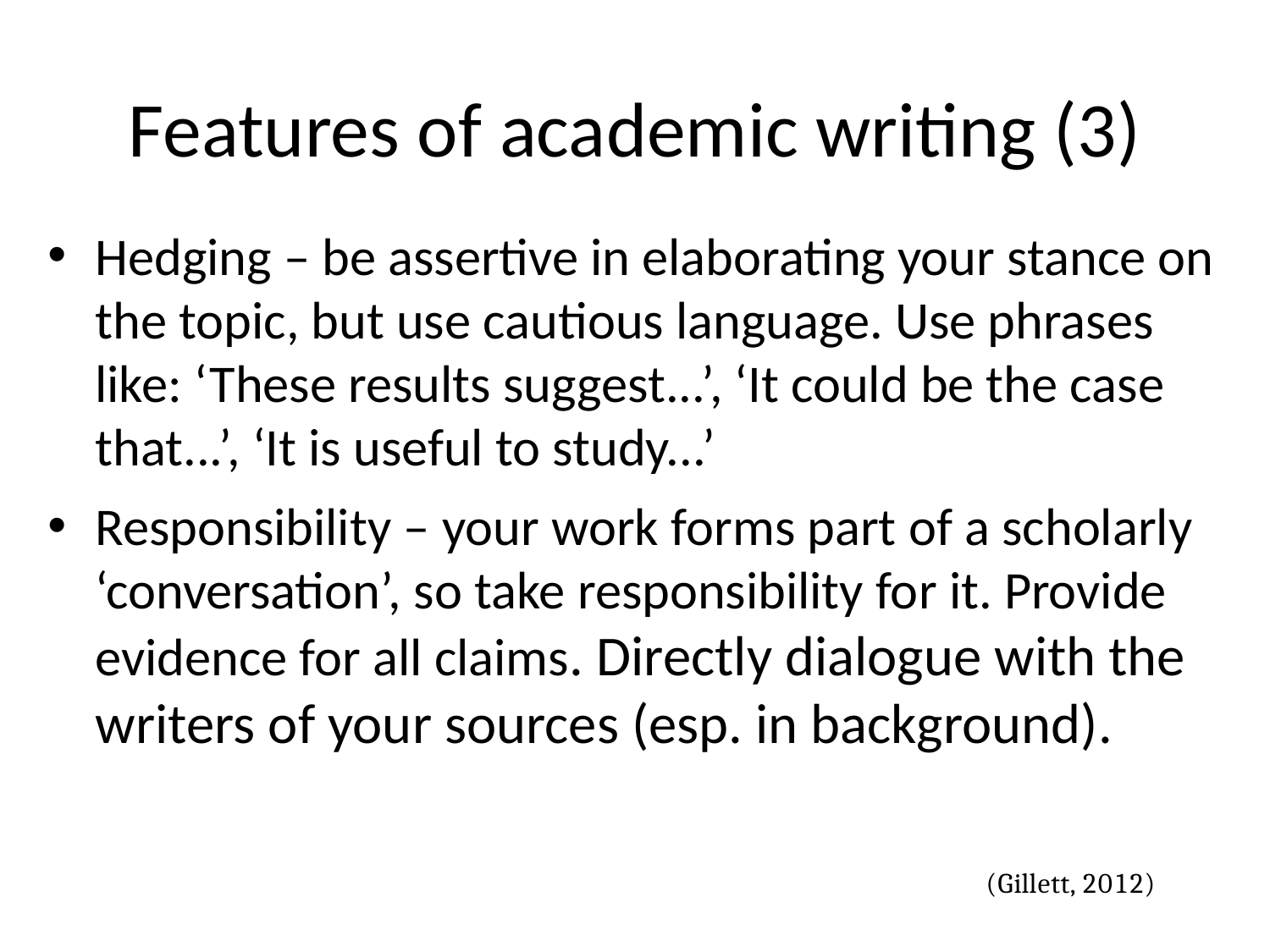

# Features of academic writing (3)
Hedging – be assertive in elaborating your stance on the topic, but use cautious language. Use phrases like: ‘These results suggest...’, ‘It could be the case that...’, ‘It is useful to study...’
Responsibility – your work forms part of a scholarly ‘conversation’, so take responsibility for it. Provide evidence for all claims. Directly dialogue with the writers of your sources (esp. in background).

(Gillett, 2012)